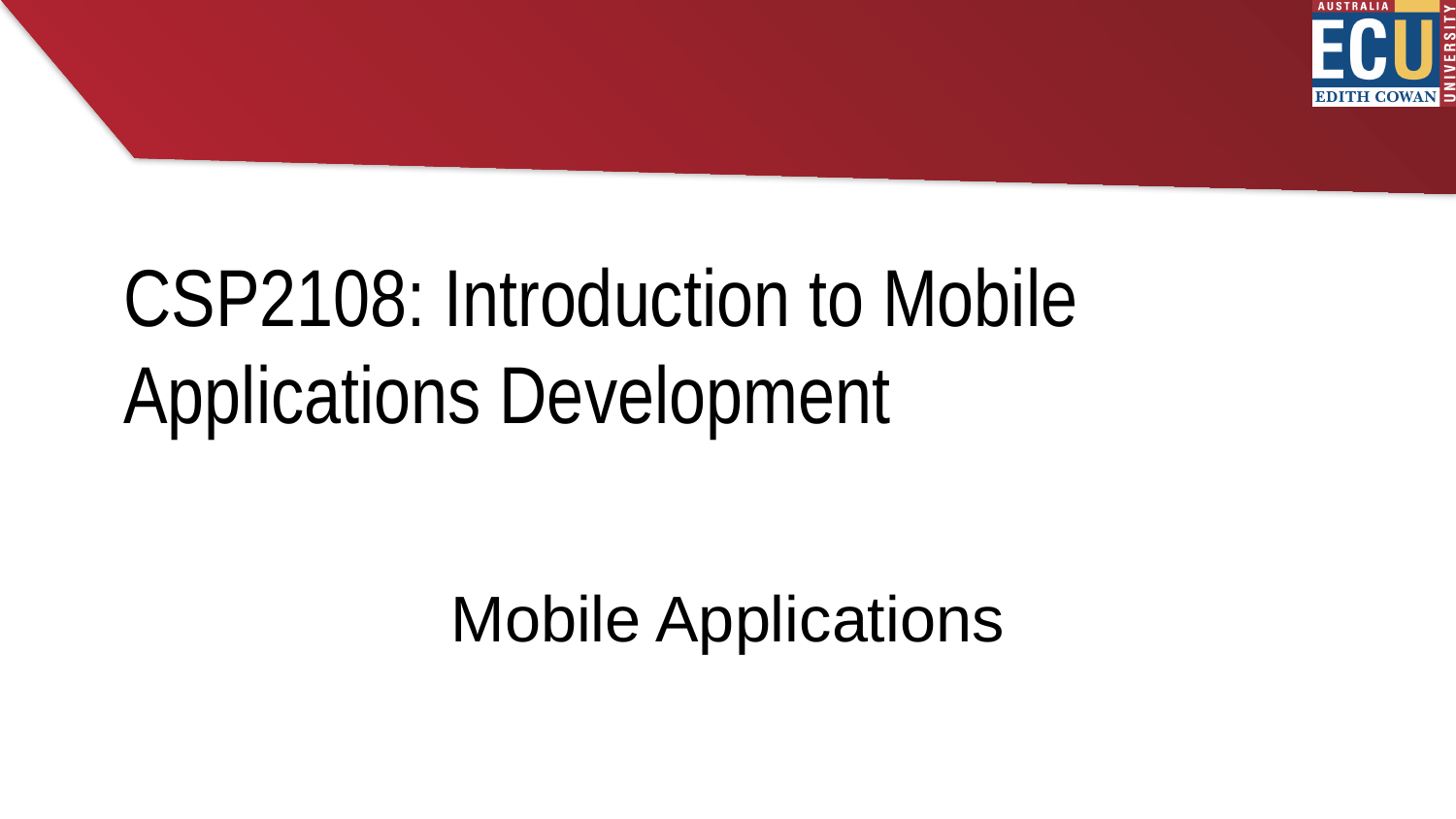

# CSP2108: Introduction to Mobile Applications Development
Mobile Applications